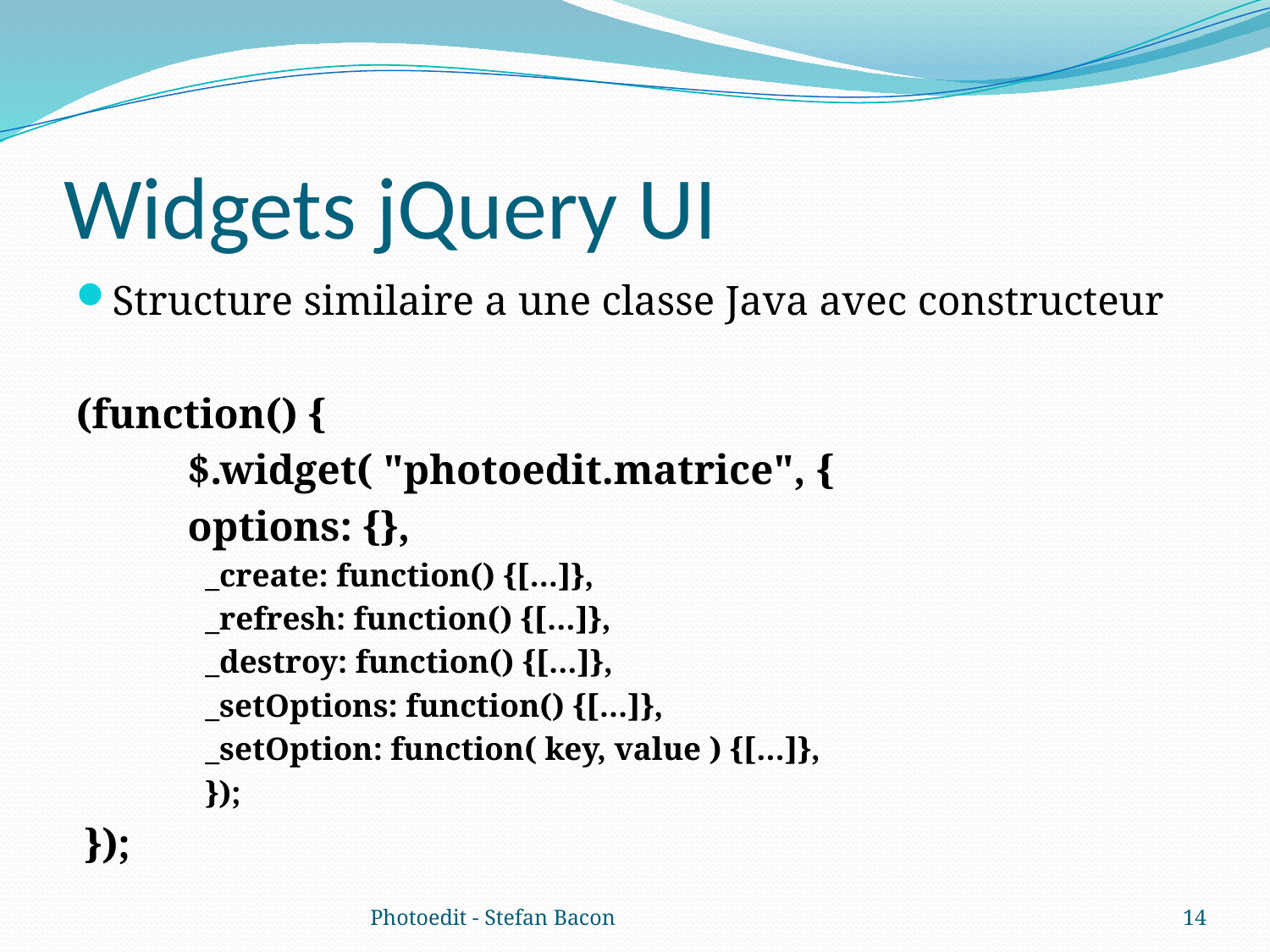

# Widgets jQuery UI
Structure similaire a une classe Java avec constructeur

(function() {
	$.widget( "photoedit.matrice", {
		options: {},
	_create: function() {[…]},
	_refresh: function() {[…]},
	_destroy: function() {[…]},
	_setOptions: function() {[…]},
	_setOption: function( key, value ) {[…]},
});
});
Photoedit - Stefan Bacon
14